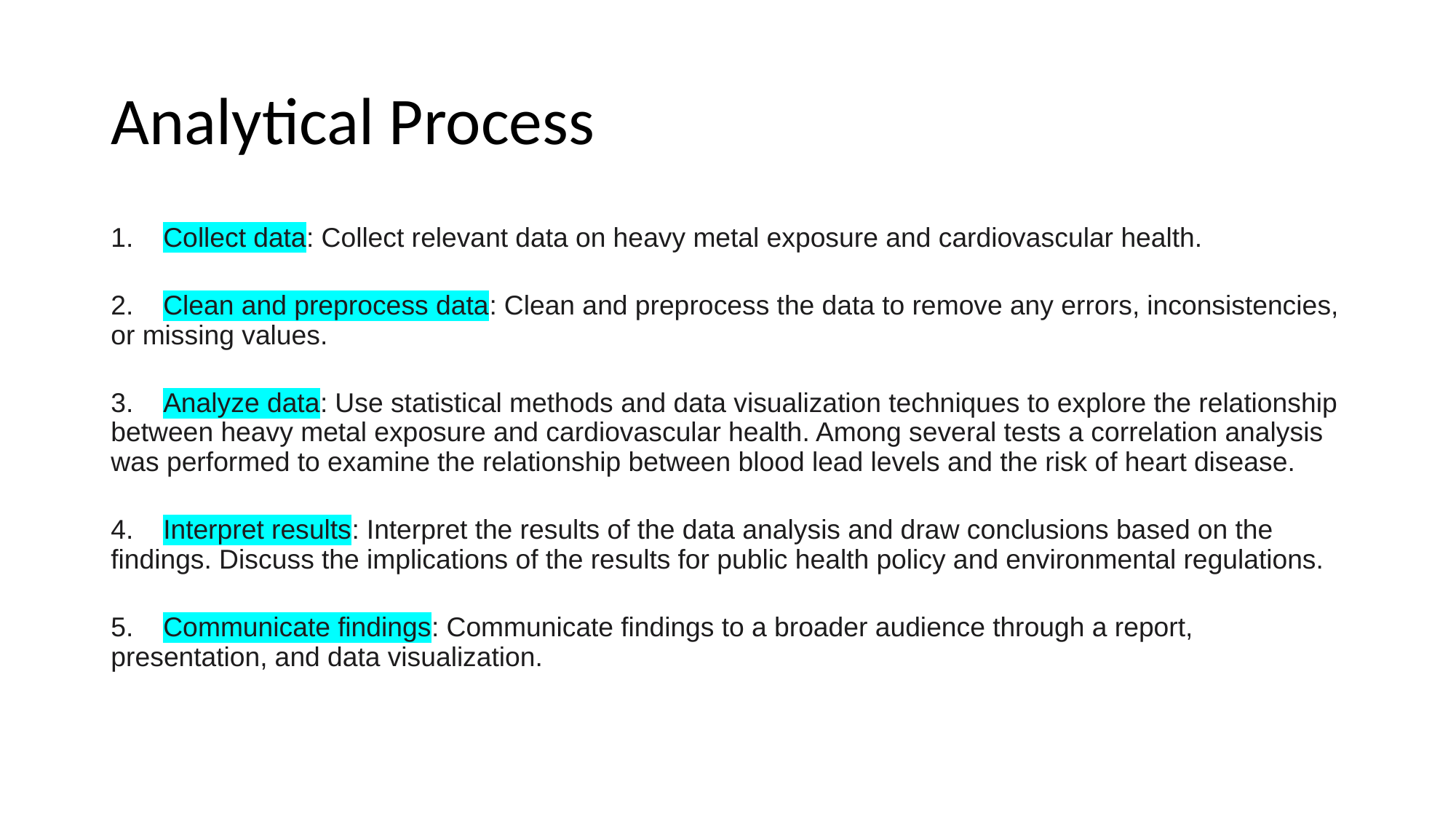

# Analytical Process
1.    Collect data: Collect relevant data on heavy metal exposure and cardiovascular health.
2.    Clean and preprocess data: Clean and preprocess the data to remove any errors, inconsistencies, or missing values.
3.    Analyze data: Use statistical methods and data visualization techniques to explore the relationship between heavy metal exposure and cardiovascular health. Among several tests a correlation analysis was performed to examine the relationship between blood lead levels and the risk of heart disease.
4.    Interpret results: Interpret the results of the data analysis and draw conclusions based on the findings. Discuss the implications of the results for public health policy and environmental regulations.
5.    Communicate findings: Communicate findings to a broader audience through a report, presentation, and data visualization.